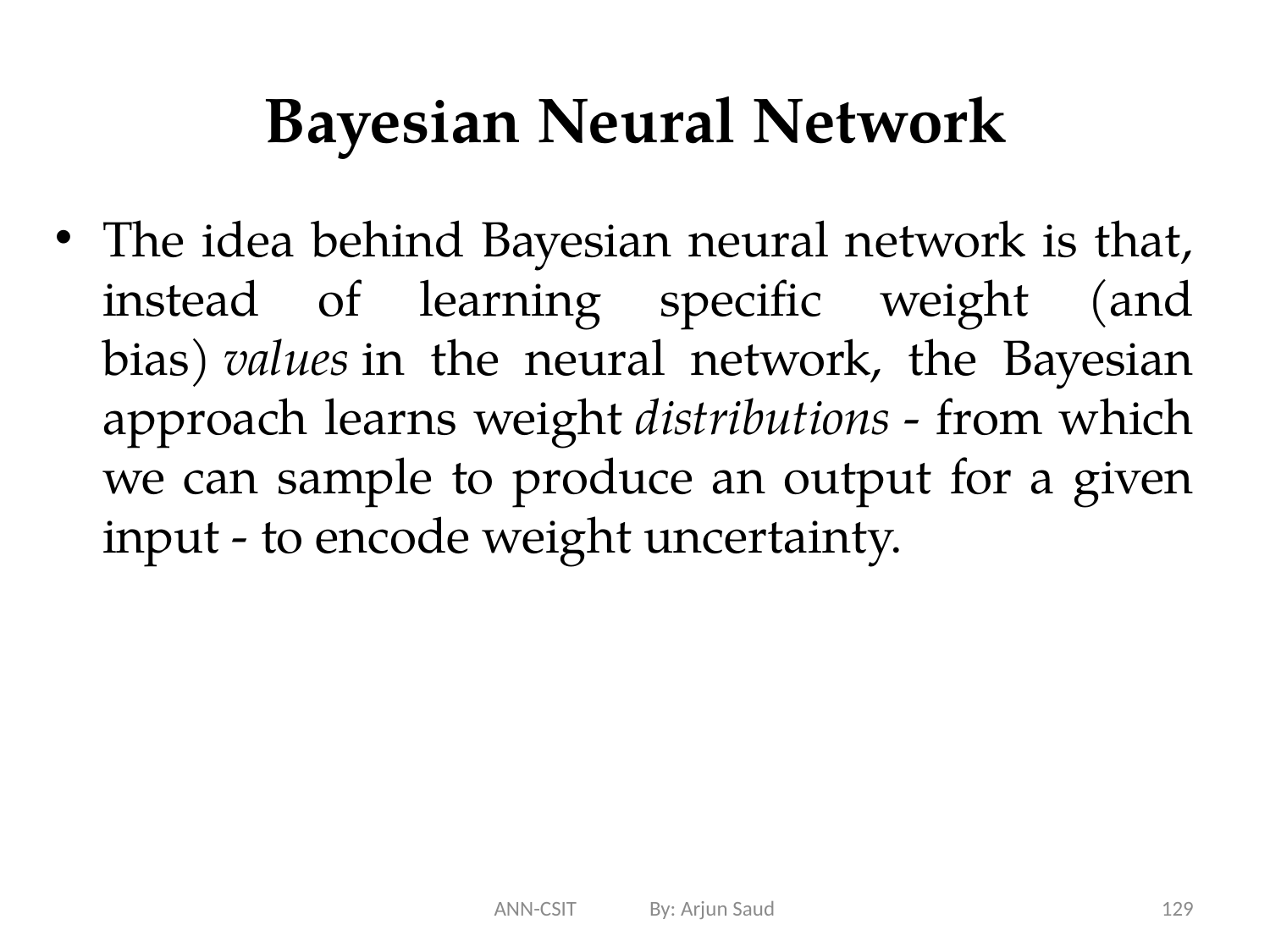

# Bayesian Neural Network
The idea behind Bayesian neural network is that, instead of learning specific weight (and bias) values in the neural network, the Bayesian approach learns weight distributions - from which we can sample to produce an output for a given input - to encode weight uncertainty.

ANN-CSIT               By: Arjun Saud
129